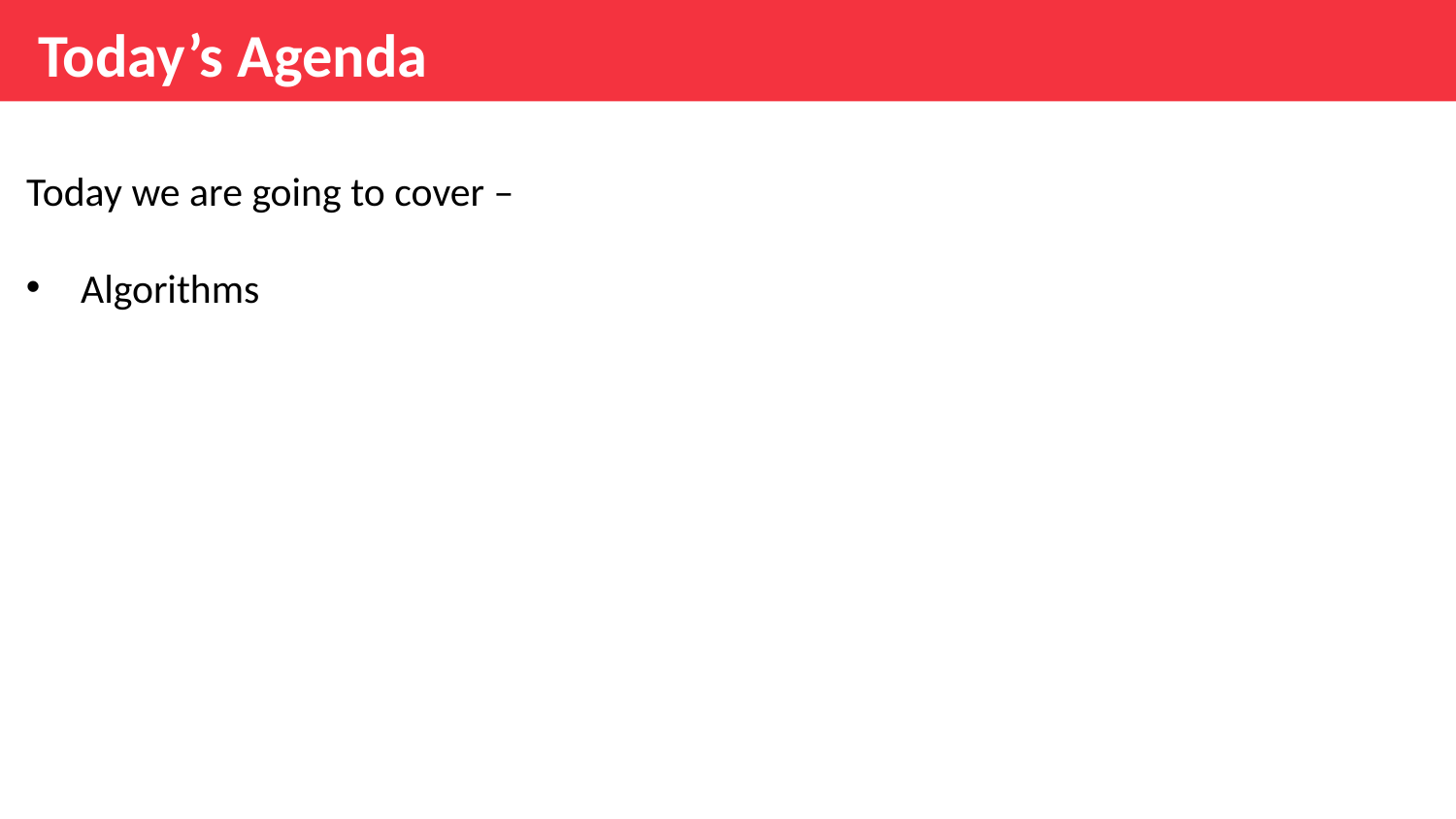

Today’s Agenda

Today we are going to cover –
Algorithms